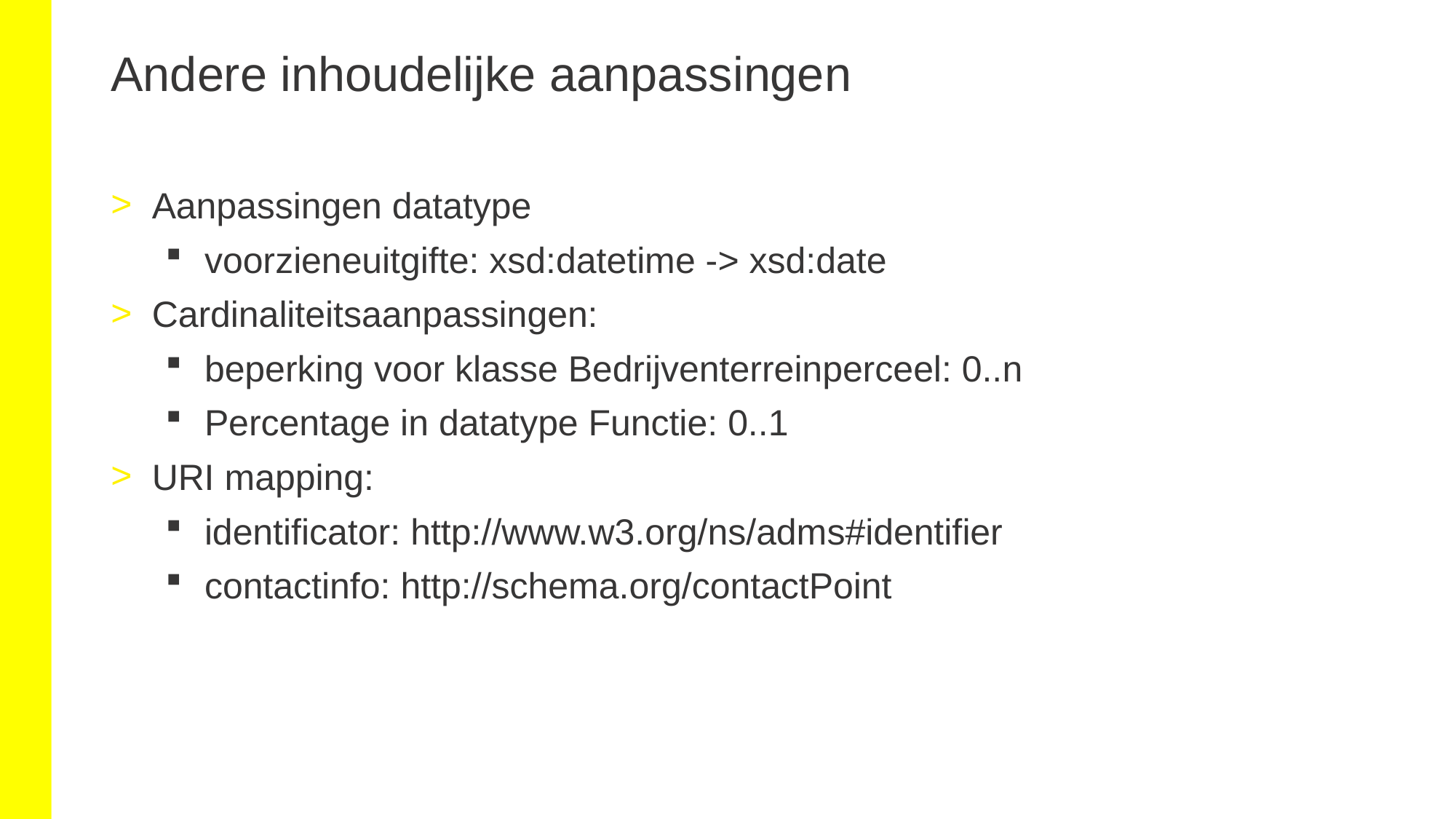

# Andere inhoudelijke aanpassingen
Aanpassingen datatype
voorzieneuitgifte: xsd:datetime -> xsd:date
Cardinaliteitsaanpassingen:
beperking voor klasse Bedrijventerreinperceel: 0..n
Percentage in datatype Functie: 0..1
URI mapping:
identificator: http://www.w3.org/ns/adms#identifier
contactinfo: http://schema.org/contactPoint